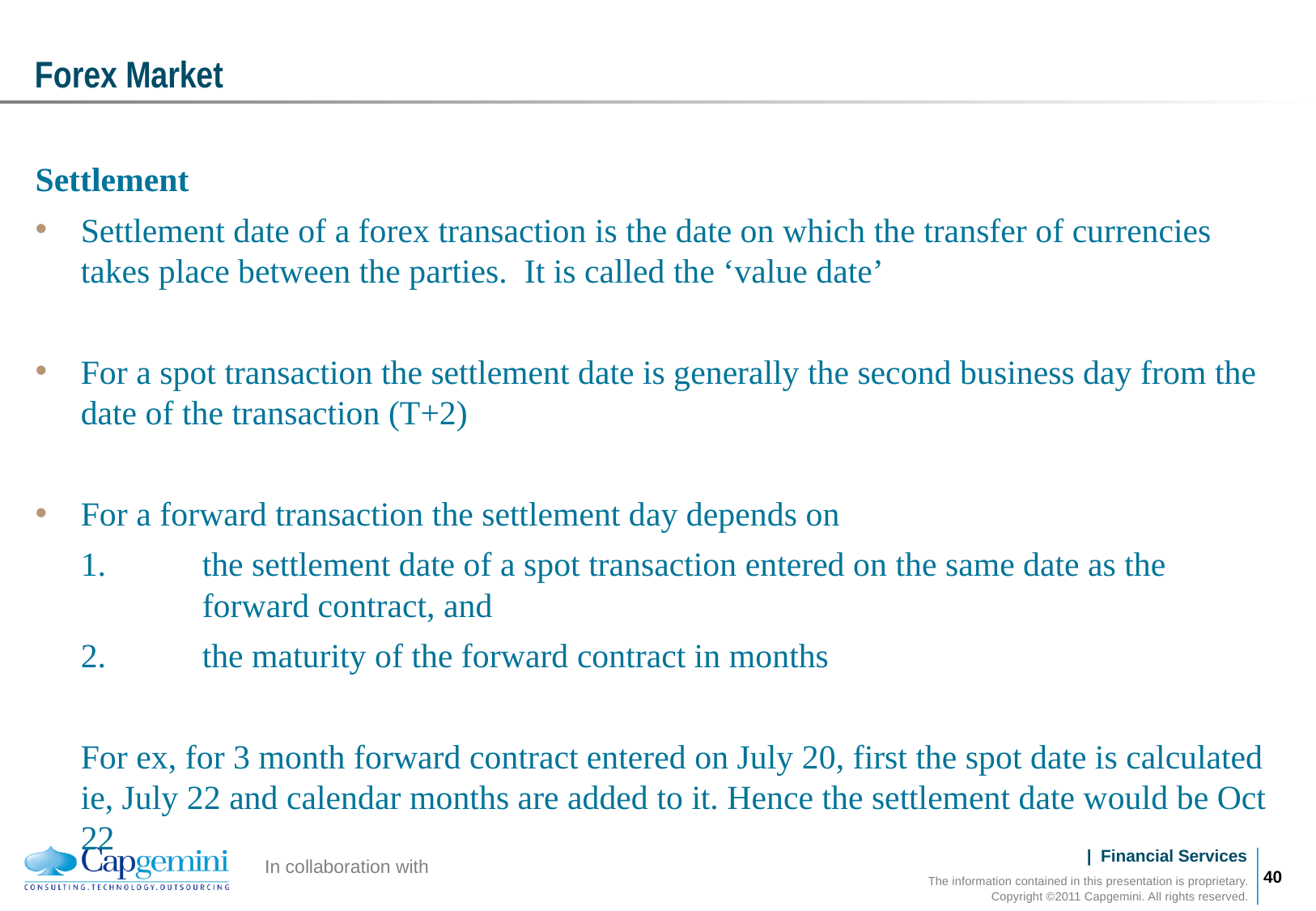

# Forex Market
Settlement
Settlement date of a forex transaction is the date on which the transfer of currencies takes place between the parties.  It is called the ‘value date’

For a spot transaction the settlement date is generally the second business day from the date of the transaction (T+2)

For a forward transaction the settlement day depends on
	1.	the settlement date of a spot transaction entered on the same date as the 	forward contract, and
	2.	the maturity of the forward contract in months

	For ex, for 3 month forward contract entered on July 20, first the spot date is calculated ie, July 22 and calendar months are added to it. Hence the settlement date would be Oct 22